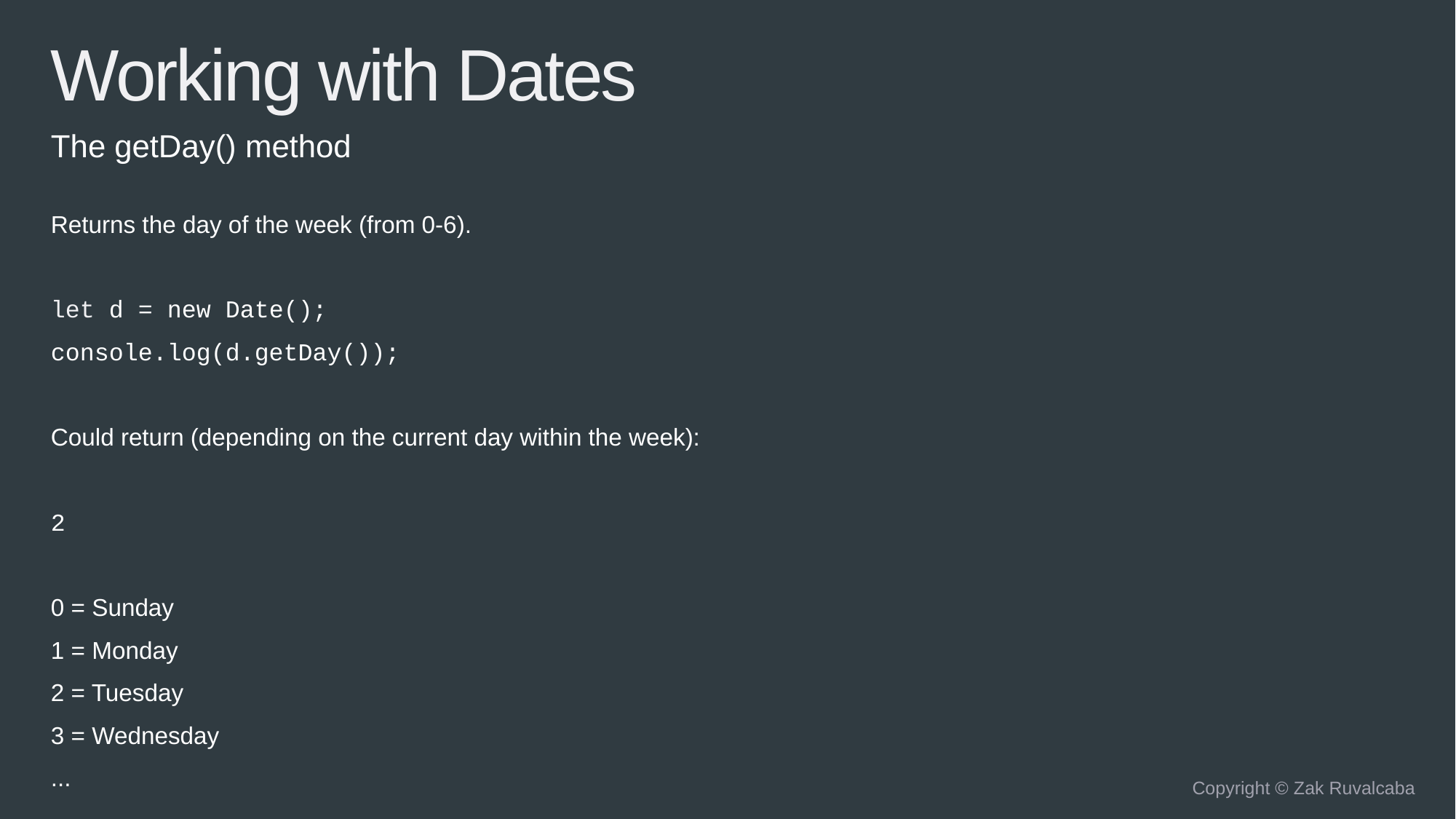

# Working with Dates
The getDay() method
Returns the day of the week (from 0-6).

let d = new Date();
console.log(d.getDay());

Could return (depending on the current day within the week):

2

0 = Sunday
1 = Monday
2 = Tuesday
3 = Wednesday
...